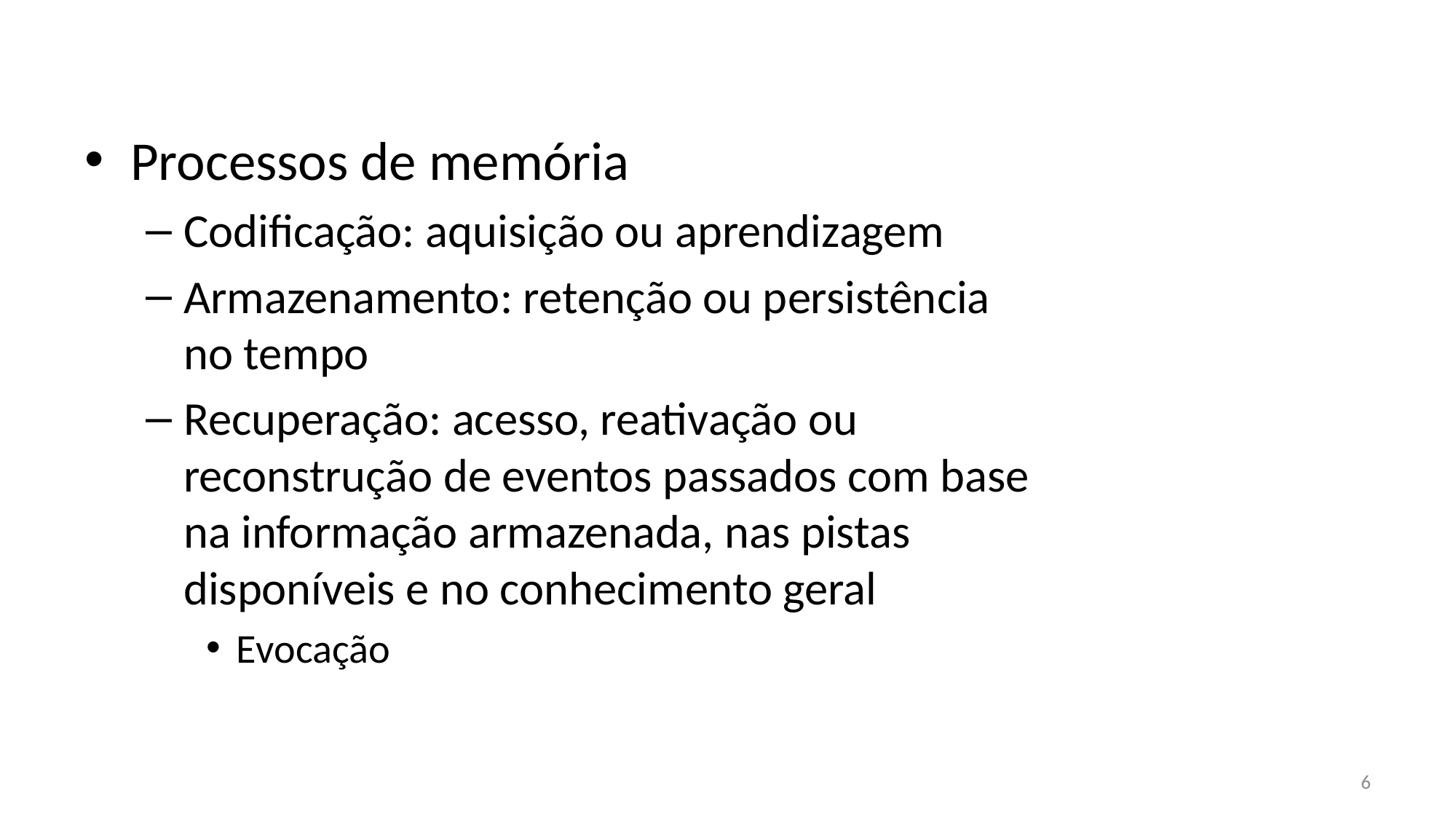

Processos de memória
Codificação: aquisição ou aprendizagem
Armazenamento: retenção ou persistência no tempo
Recuperação: acesso, reativação ou reconstrução de eventos passados com base na informação armazenada, nas pistas disponíveis e no conhecimento geral
Evocação
6